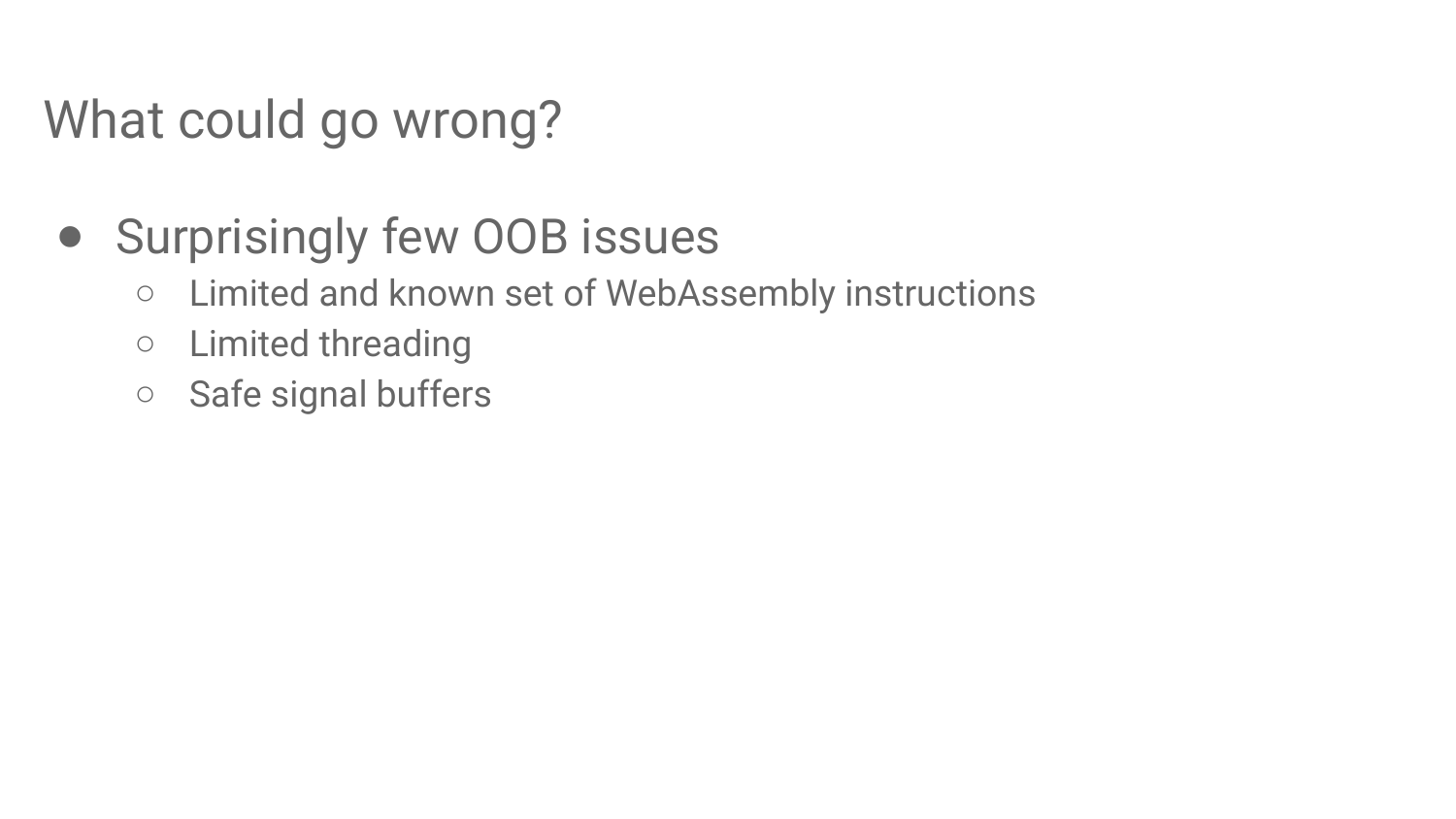

# What could go wrong?
Surprisingly few OOB issues
Limited and known set of WebAssembly instructions
Limited threading
Safe signal buffers